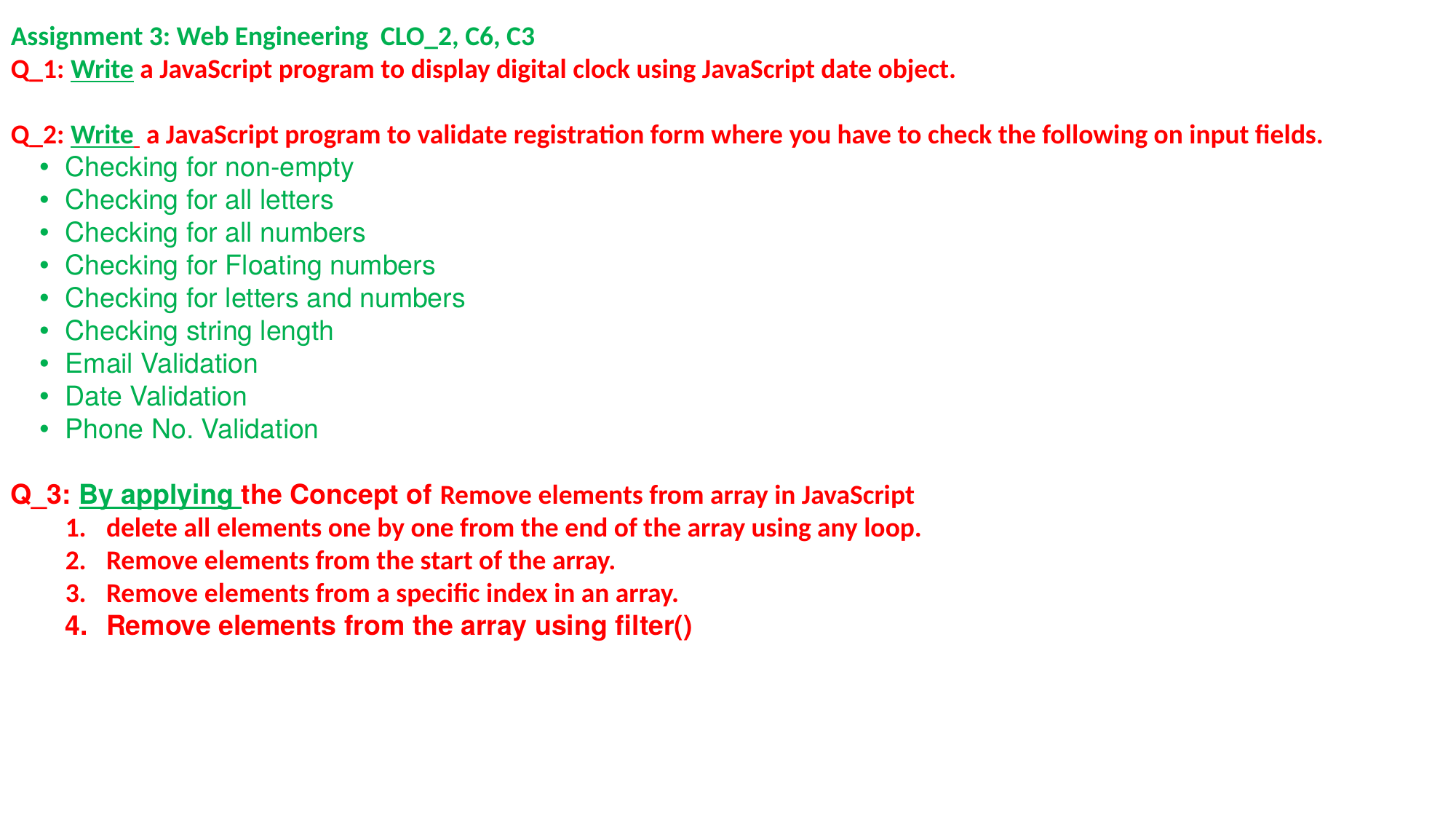

Assignment 3: Web Engineering  CLO_2, C6, C3
Q_1: Write a JavaScript program to display digital clock using JavaScript date object.

Q_2: Write  a JavaScript program to validate registration form where you have to check the following on input fields.
Checking for non-empty
Checking for all letters
Checking for all numbers
Checking for Floating numbers
Checking for letters and numbers
Checking string length
Email Validation
Date Validation
Phone No. Validation

Q_3: By applying the Concept of Remove elements from array in JavaScript
delete all elements one by one from the end of the array using any loop.
Remove elements from the start of the array.
Remove elements from a specific index in an array.
Remove elements from the array using filter()